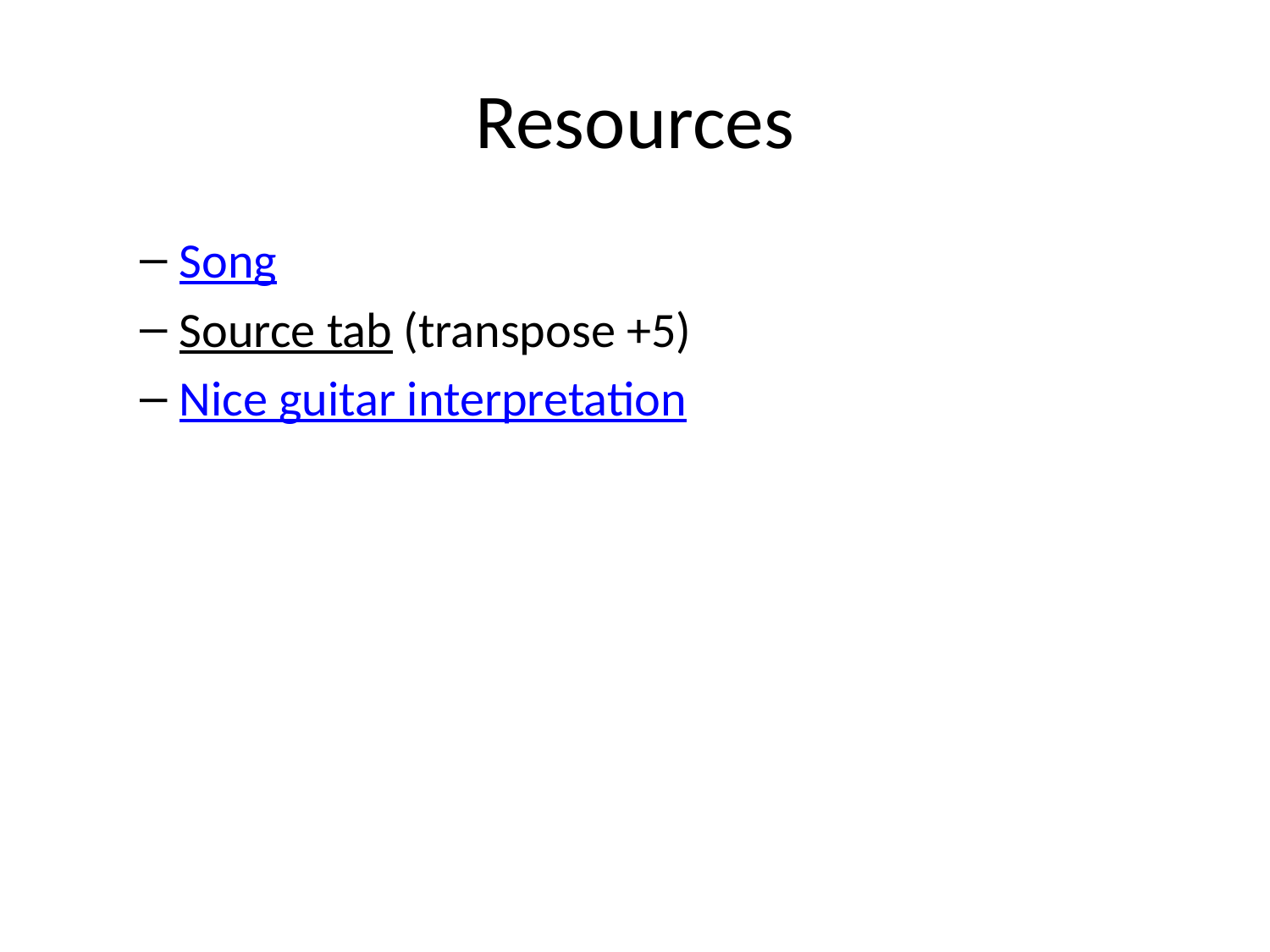

# Resources
Song
Source tab (transpose +5)
Nice guitar interpretation